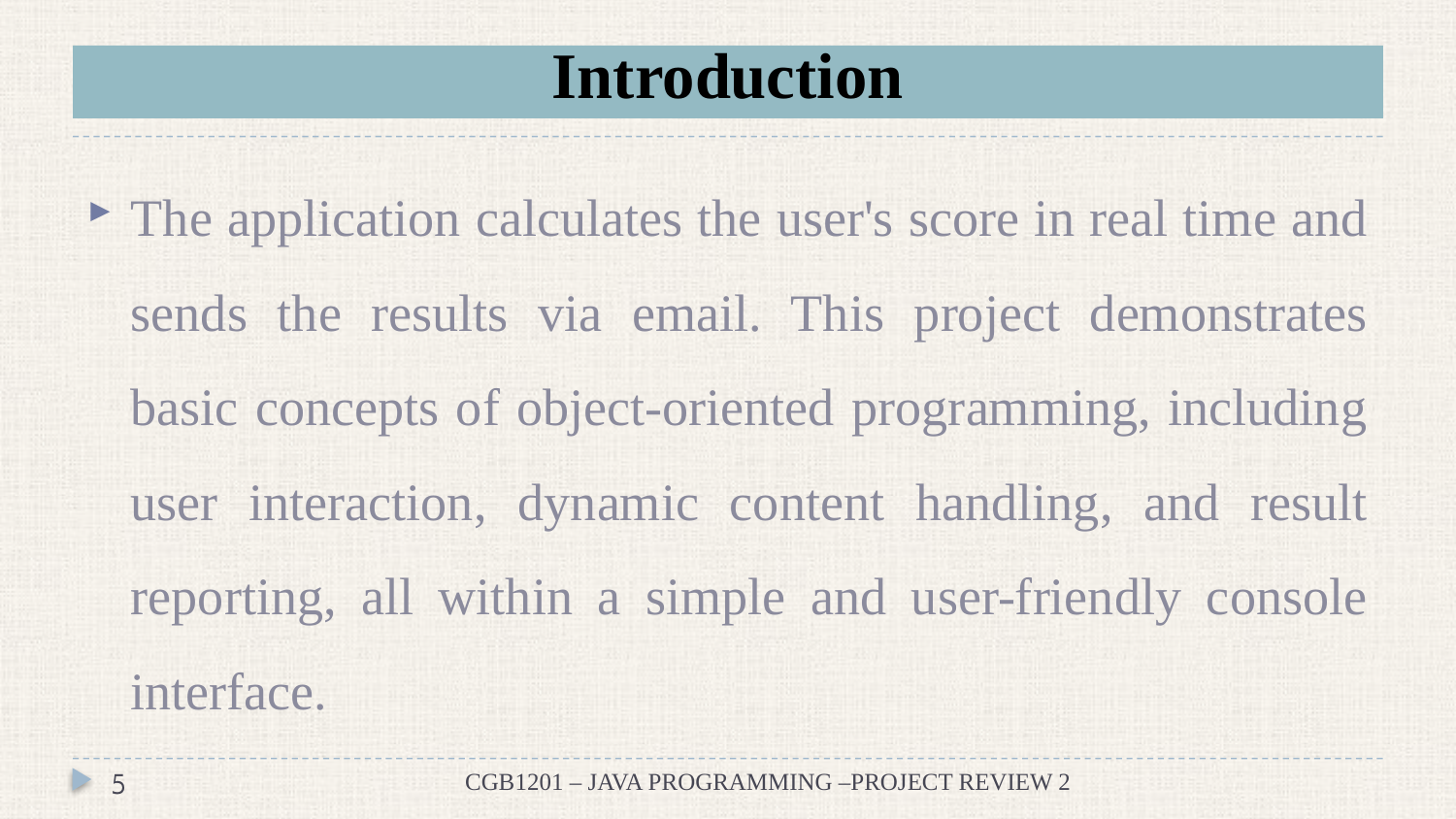

# Introduction
The application calculates the user's score in real time and sends the results via email. This project demonstrates basic concepts of object-oriented programming, including user interaction, dynamic content handling, and result reporting, all within a simple and user-friendly console interface.
5
CGB1201 – JAVA PROGRAMMING –PROJECT REVIEW 2